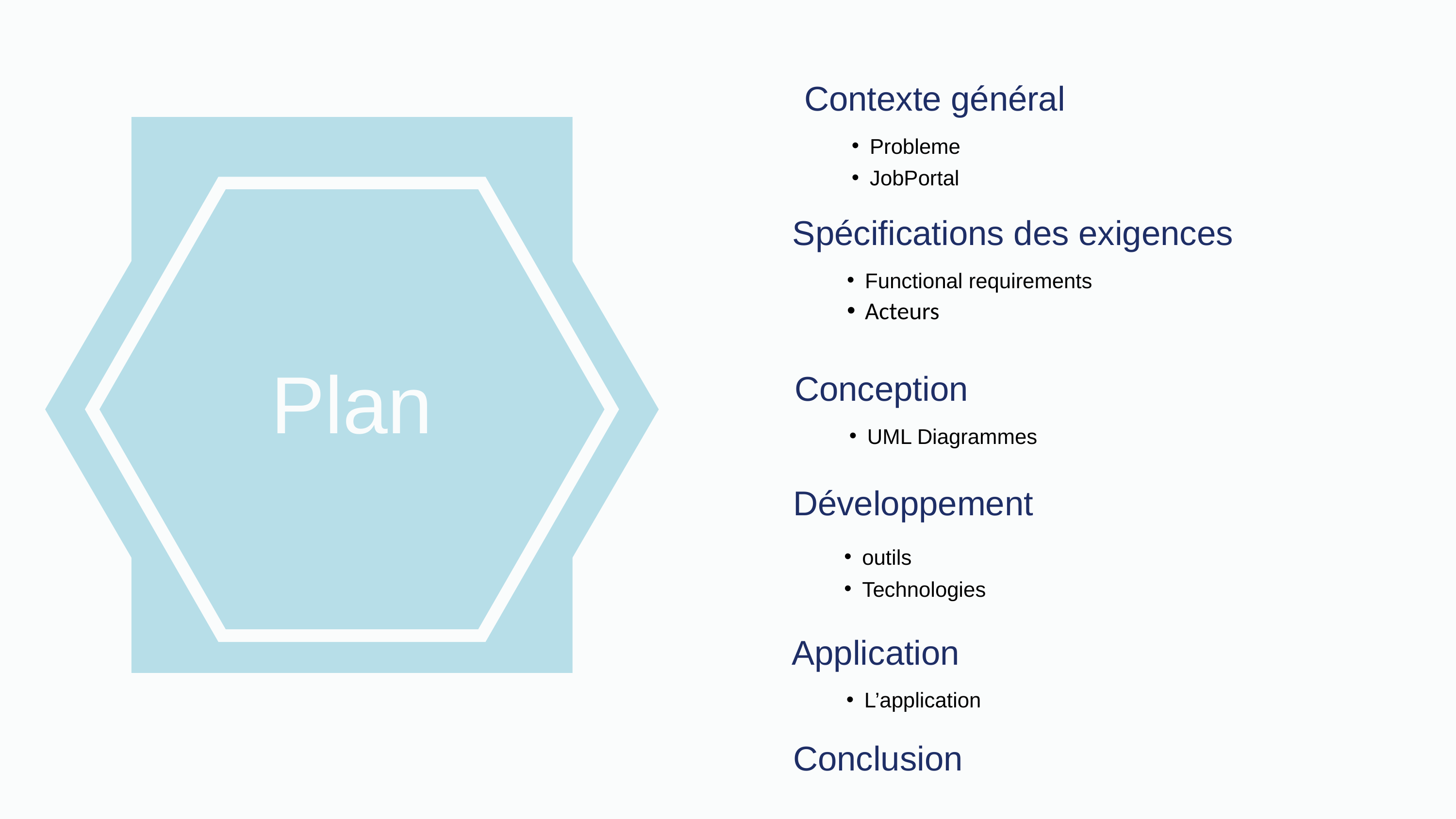

Contexte général
Probleme
JobPortal

Spécifications des exigences
Functional requirements
Acteurs
Plan
Conception
UML Diagrammes
Développement
outils
Technologies
Application
L’application
Conclusion